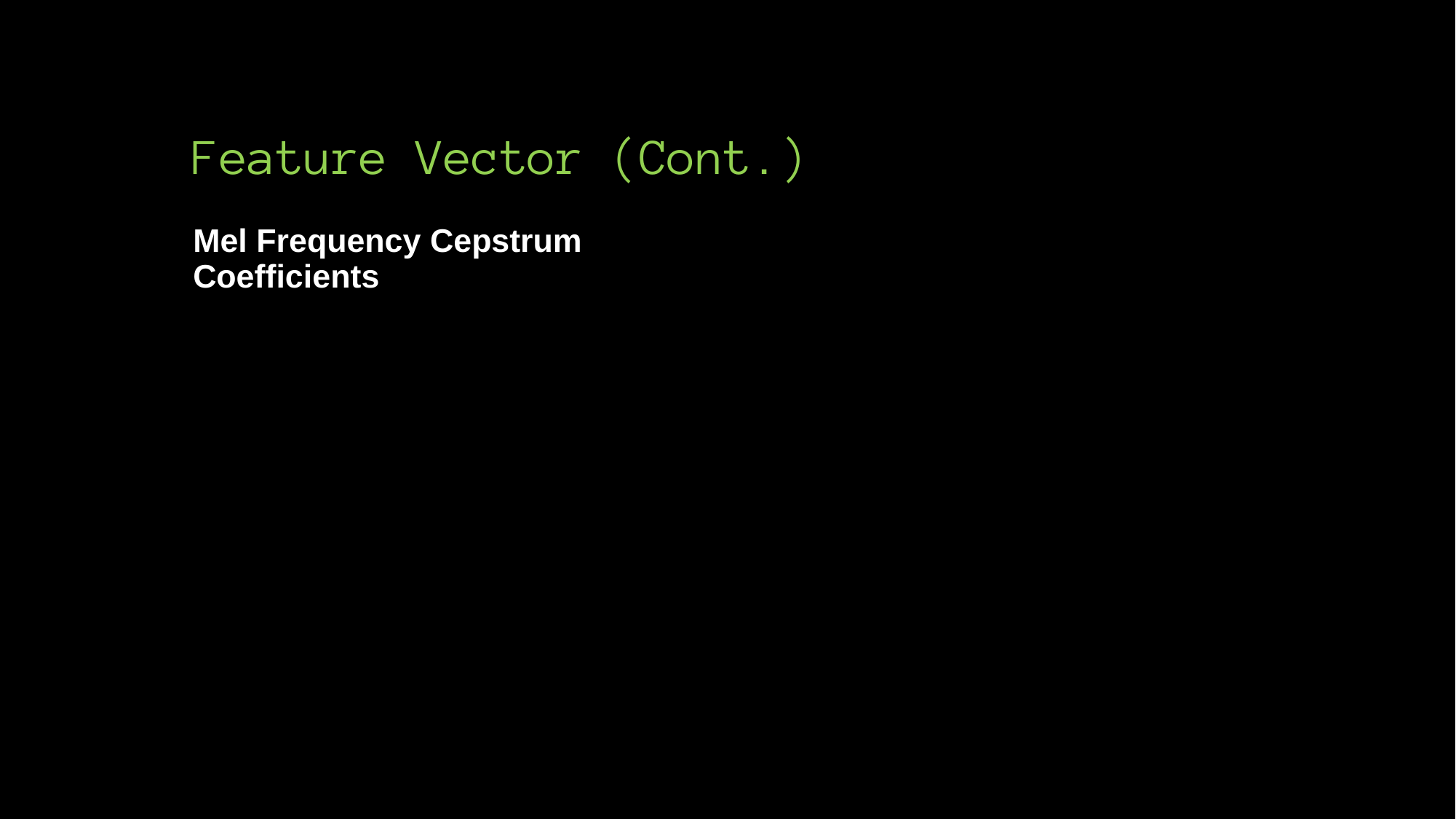

# Feature Vector (Cont.)
Mel Frequency Cepstrum Coefficients